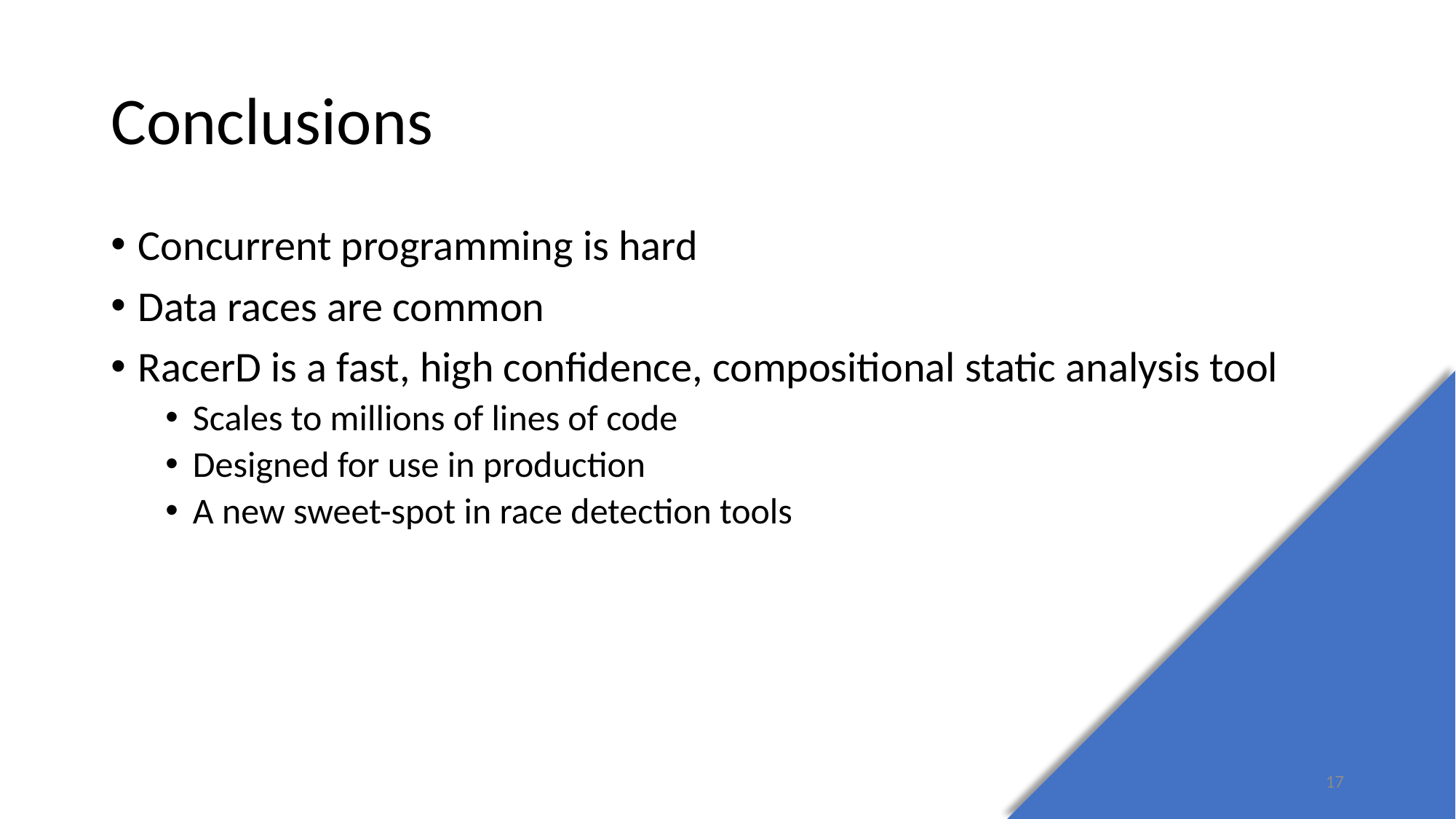

# Conclusions
Concurrent programming is hard
Data races are common
RacerD is a fast, high confidence, compositional static analysis tool
Scales to millions of lines of code
Designed for use in production
A new sweet-spot in race detection tools
17